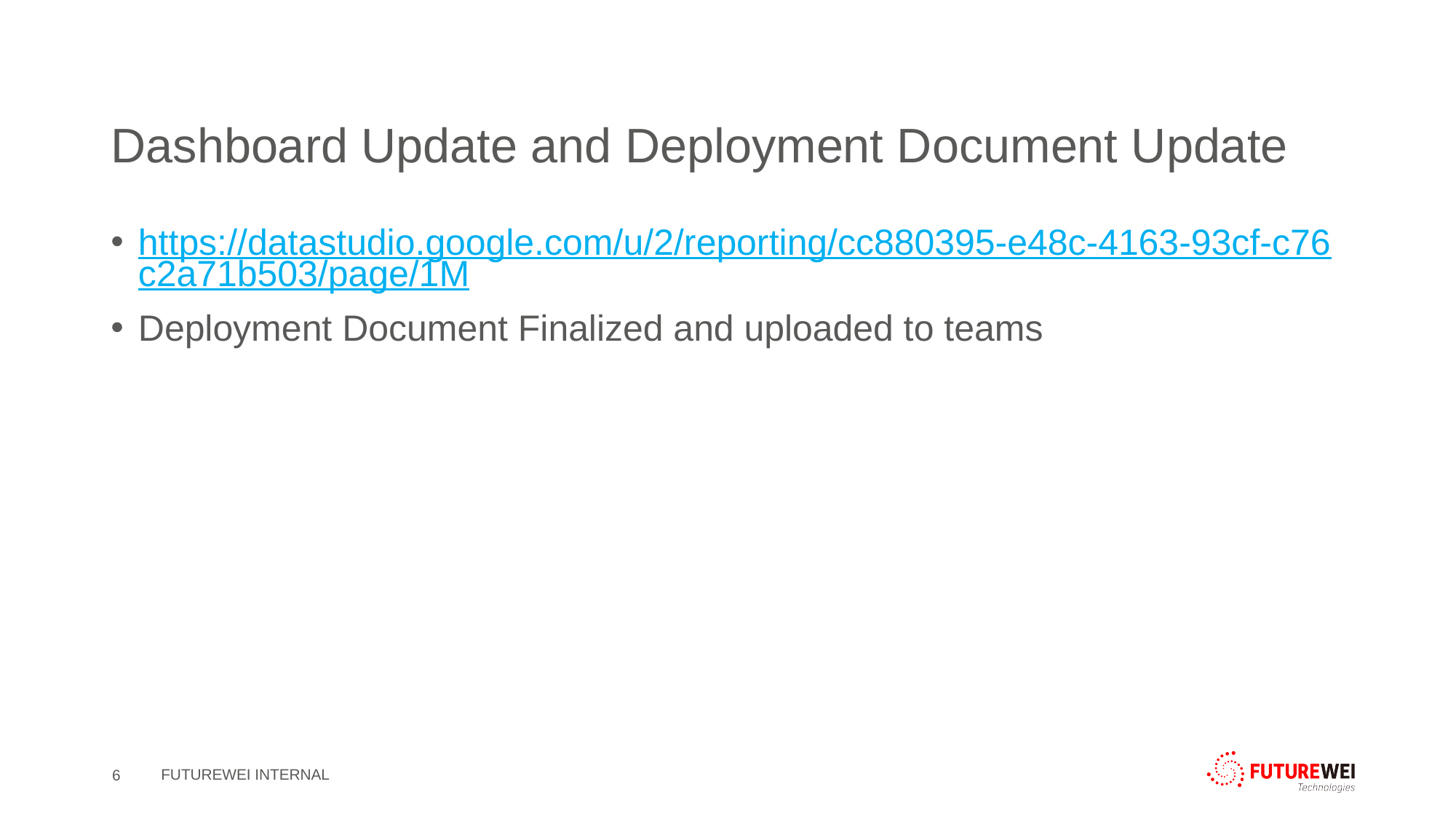

# Dashboard Update and Deployment Document Update
https://datastudio.google.com/u/2/reporting/cc880395-e48c-4163-93cf-c76c2a71b503/page/1M
Deployment Document Finalized and uploaded to teams

6
FUTUREWEI INTERNAL